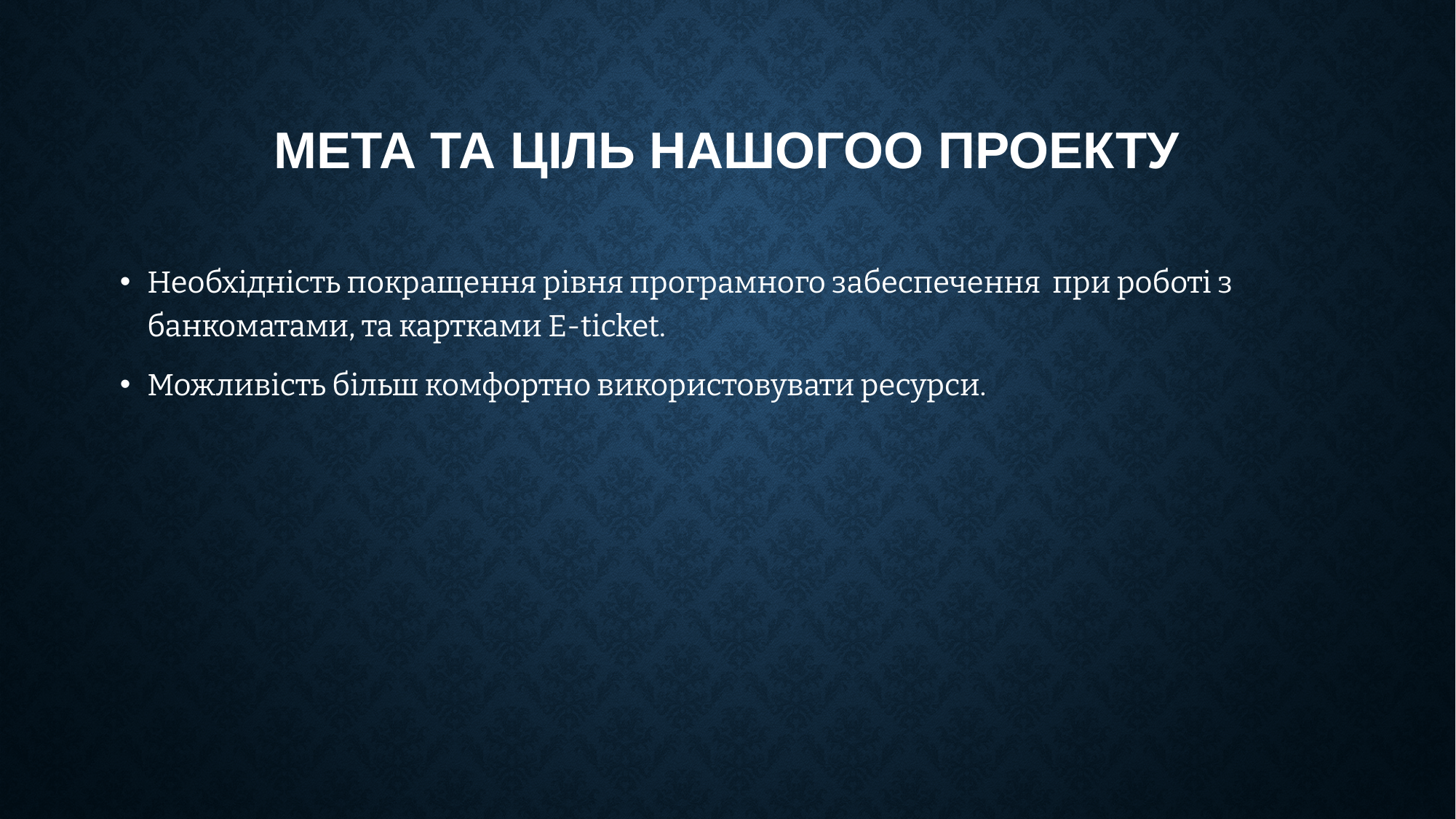

# Мета та ціль нашогоо проекту
Необхідність покращення рівня програмного забеспечення  при роботі з банкоматами, та картками E-ticket.
Можливість більш комфортно використовувати ресурси.